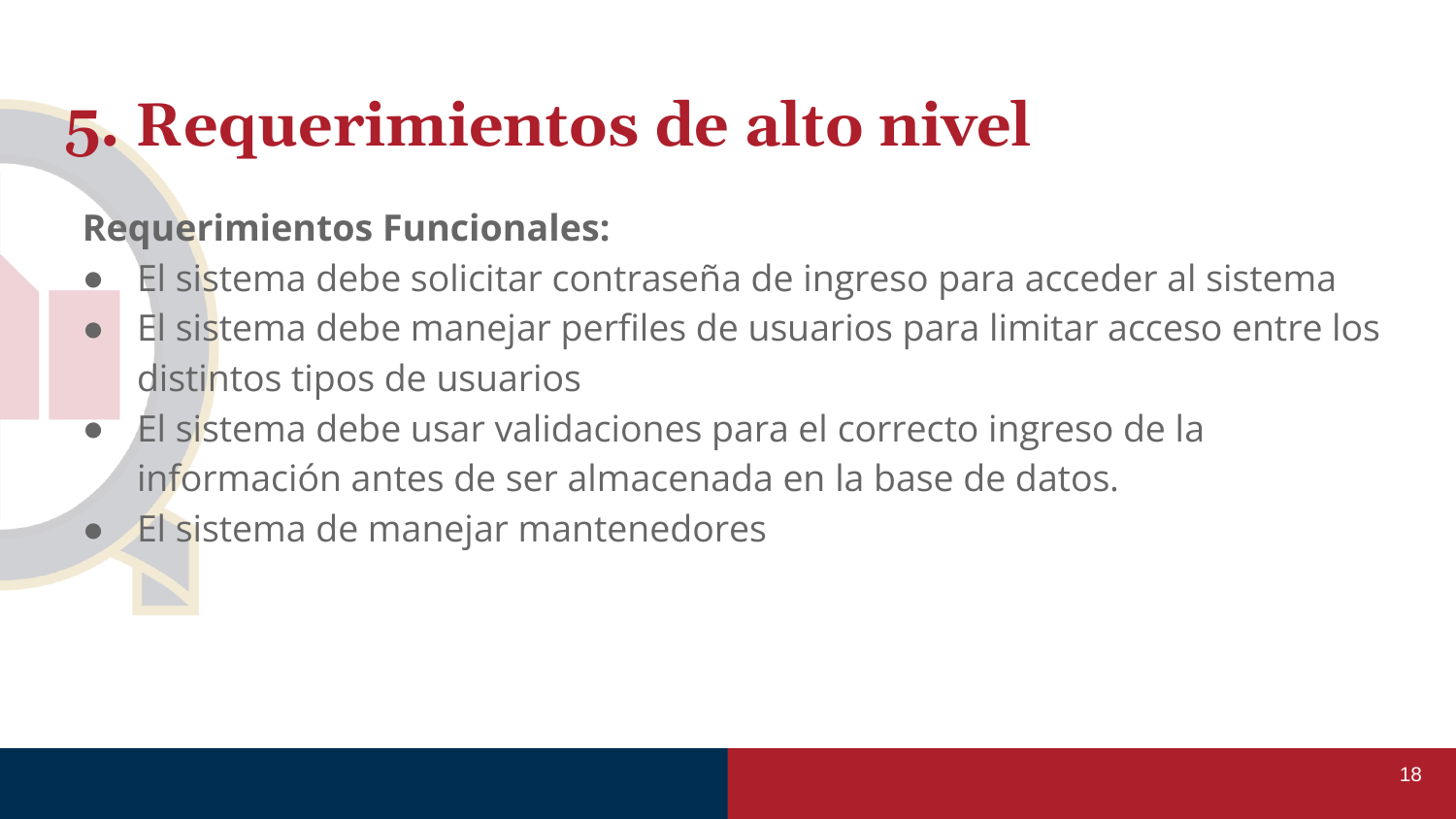

# 5. Requerimientos de alto nivel
Requerimientos Funcionales:
El sistema debe solicitar contraseña de ingreso para acceder al sistema
El sistema debe manejar perfiles de usuarios para limitar acceso entre los distintos tipos de usuarios
El sistema debe usar validaciones para el correcto ingreso de la información antes de ser almacenada en la base de datos.
El sistema de manejar mantenedores

18